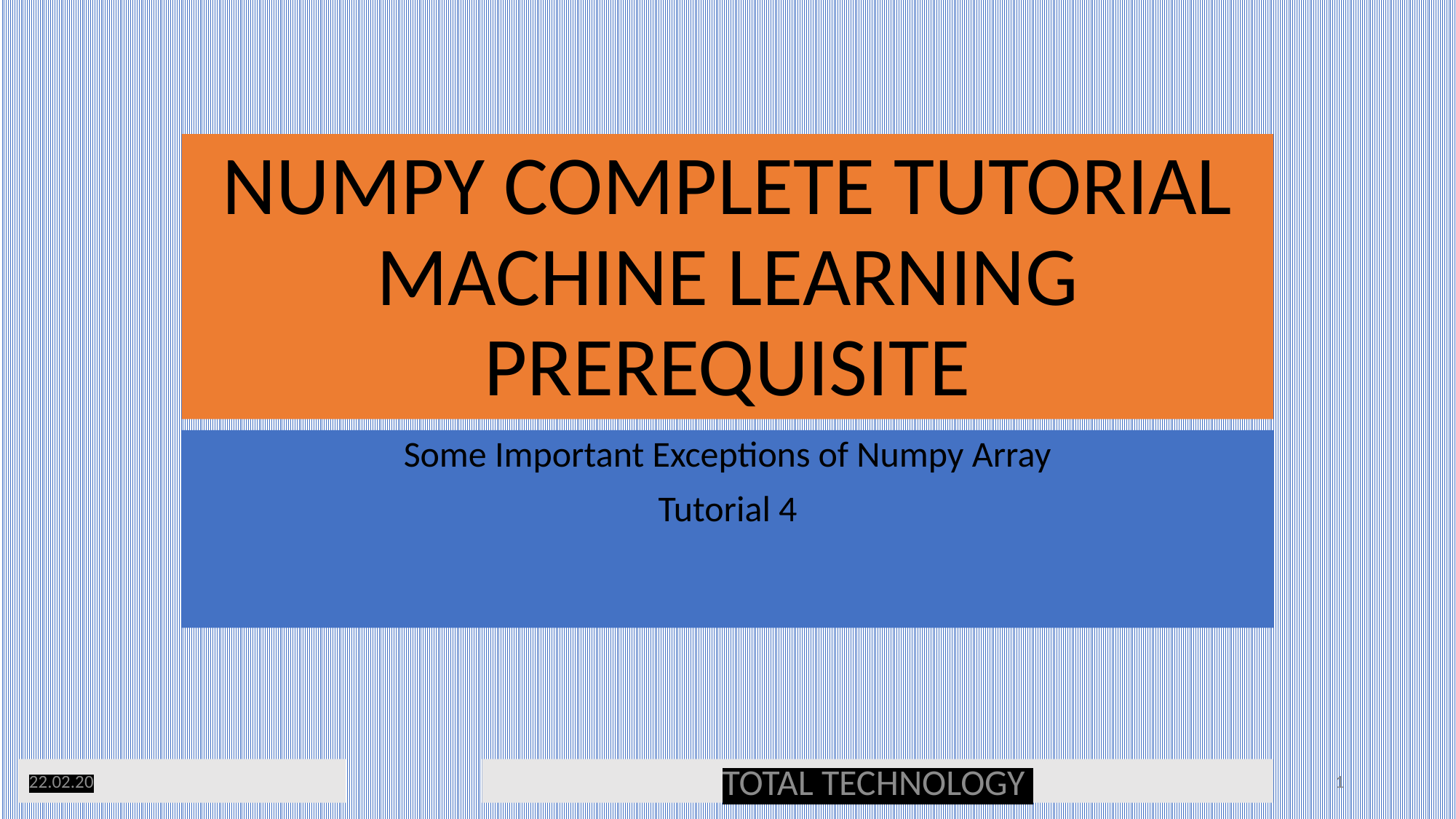

# NUMPY COMPLETE TUTORIAL MACHINE LEARNING PREREQUISITE
Some Important Exceptions of Numpy Array
Tutorial 4

22.02.20
TOTAL TECHNOLOGY
1